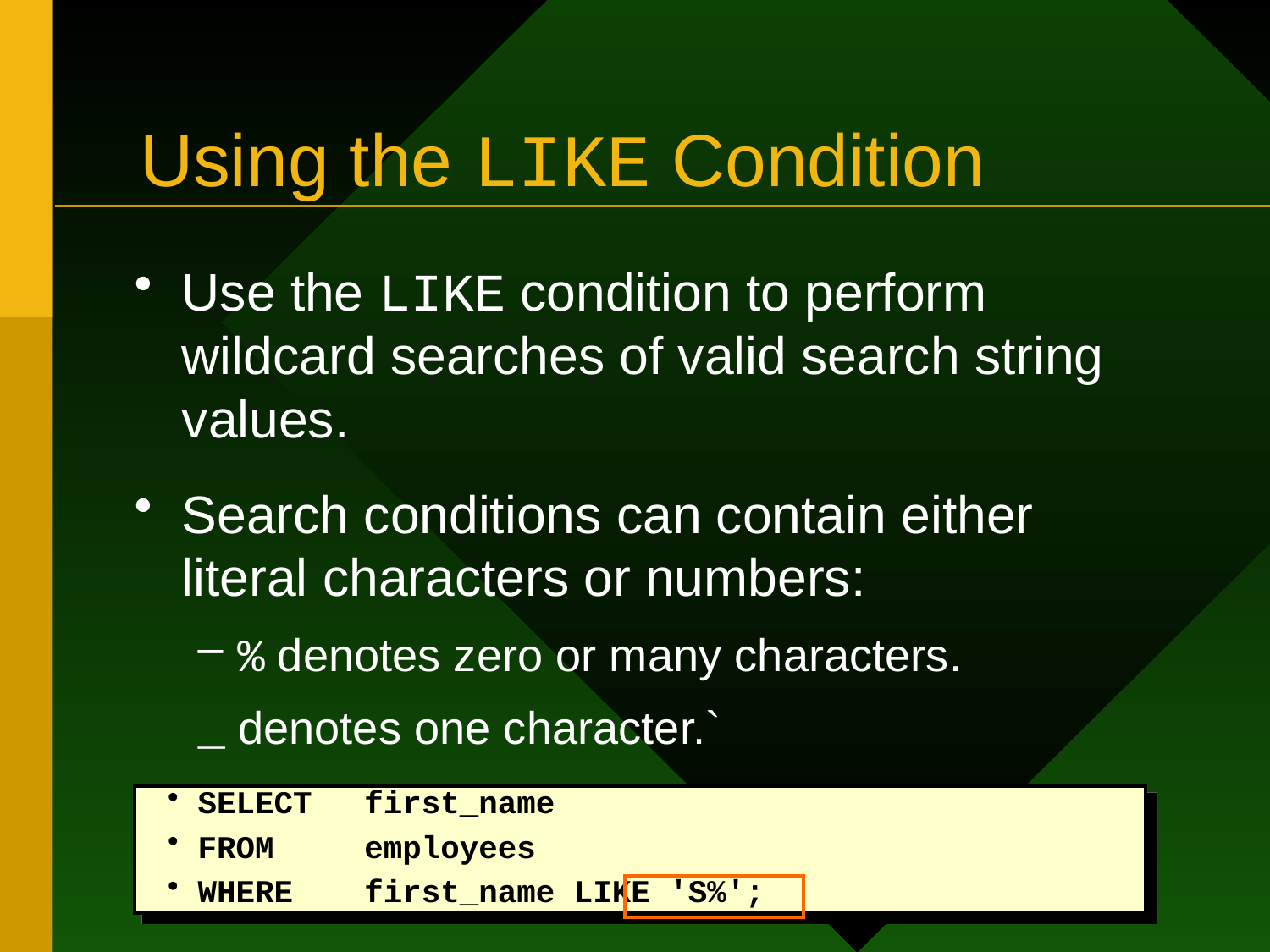

# Using the LIKE Condition
Use the LIKE condition to perform wildcard searches of valid search string values.
Search conditions can contain either literal characters or numbers:
% denotes zero or many characters.
_ denotes one character.`

SELECT	first_name
FROM 	employees
WHERE	first_name LIKE 'S%';